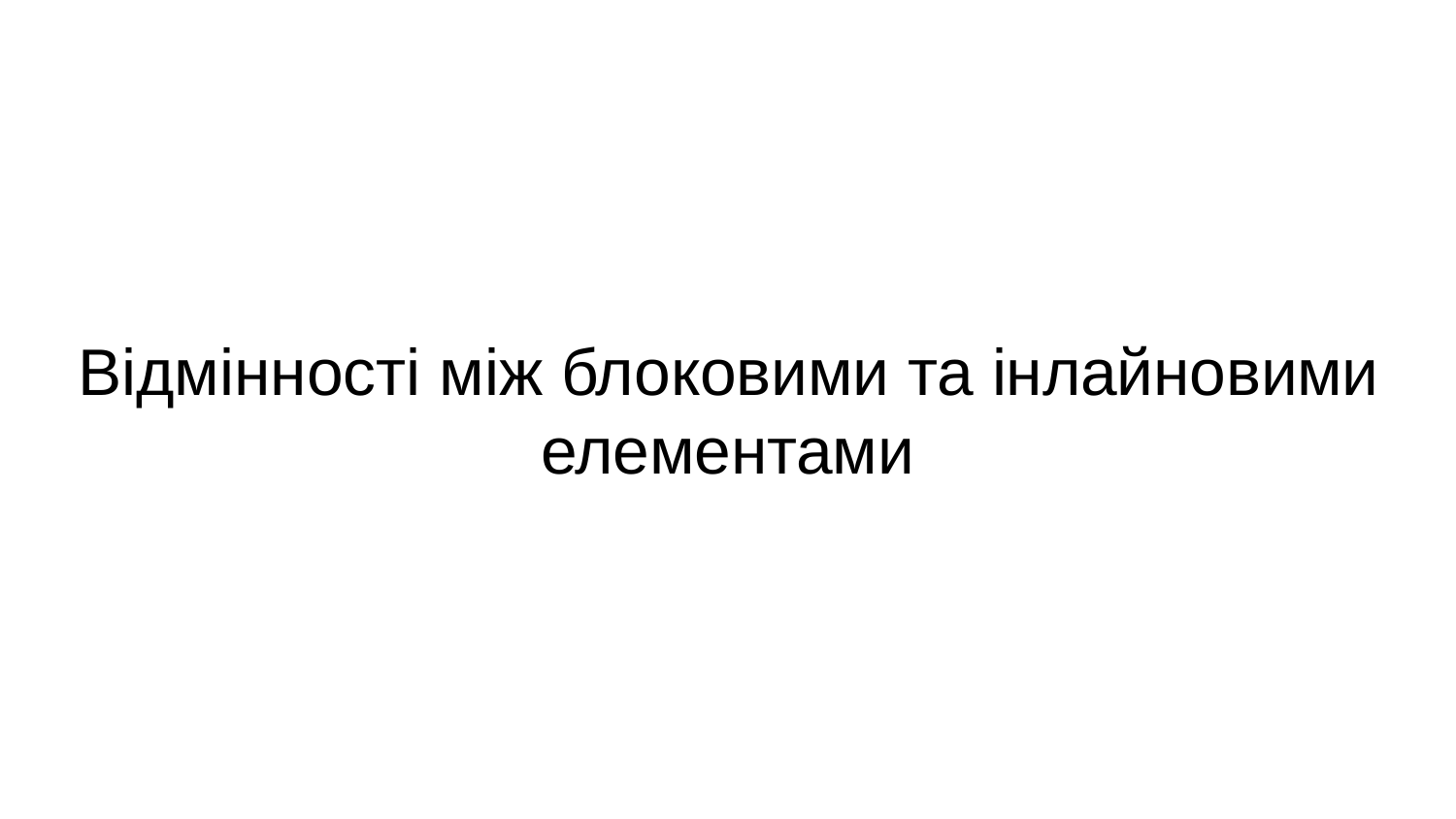

# Відмінності між блоковими та інлайновими елементами